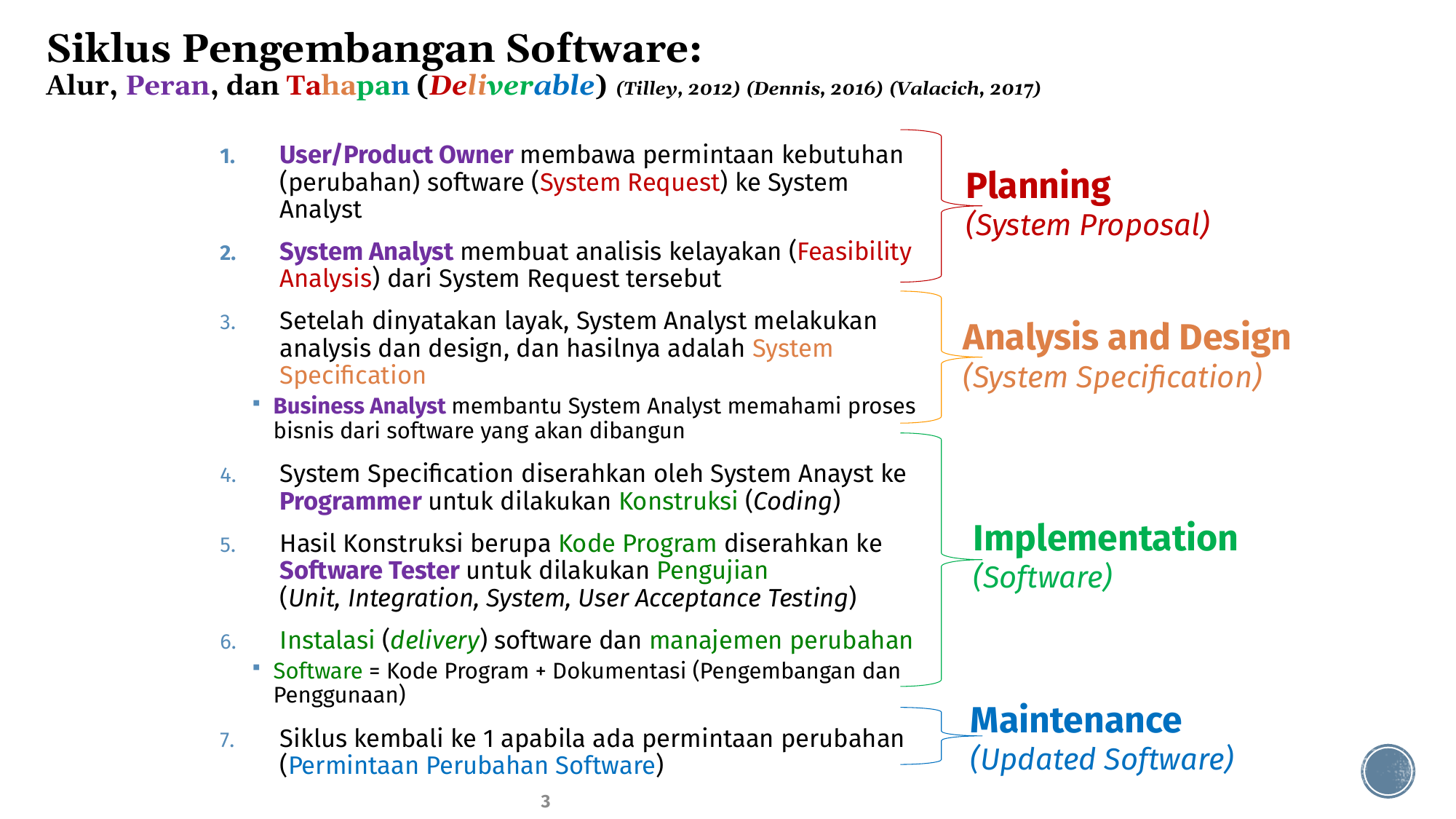

# Siklus Pengembangan Software: Alur, Peran, dan Tahapan (Deliverable)  (Tilley, 2012) (Dennis, 2016) (Valacich, 2017)

User/Product Owner membawa permintaan kebutuhan (perubahan) software (System Request) ke System Analyst
System Analyst membuat analisis kelayakan (Feasibility Analysis) dari System Request tersebut
Setelah dinyatakan layak, System Analyst melakukan analysis dan design, dan hasilnya adalah System Specification
Business Analyst membantu System Analyst memahami proses bisnis dari software yang akan dibangun
System Specification diserahkan oleh System Anayst ke Programmer untuk dilakukan Konstruksi (Coding)
Hasil Konstruksi berupa Kode Program diserahkan ke Software Tester untuk dilakukan Pengujian
(Unit, Integration, System, User Acceptance Testing)
Instalasi (delivery) software dan manajemen perubahan
Software = Kode Program + Dokumentasi (Pengembangan dan Penggunaan)
Siklus kembali ke 1 apabila ada permintaan perubahan (Permintaan Perubahan Software)
Planning
(System Proposal)

Analysis and Design
(System Specification)

Implementation
(Software)
Maintenance
(Updated Software)

3